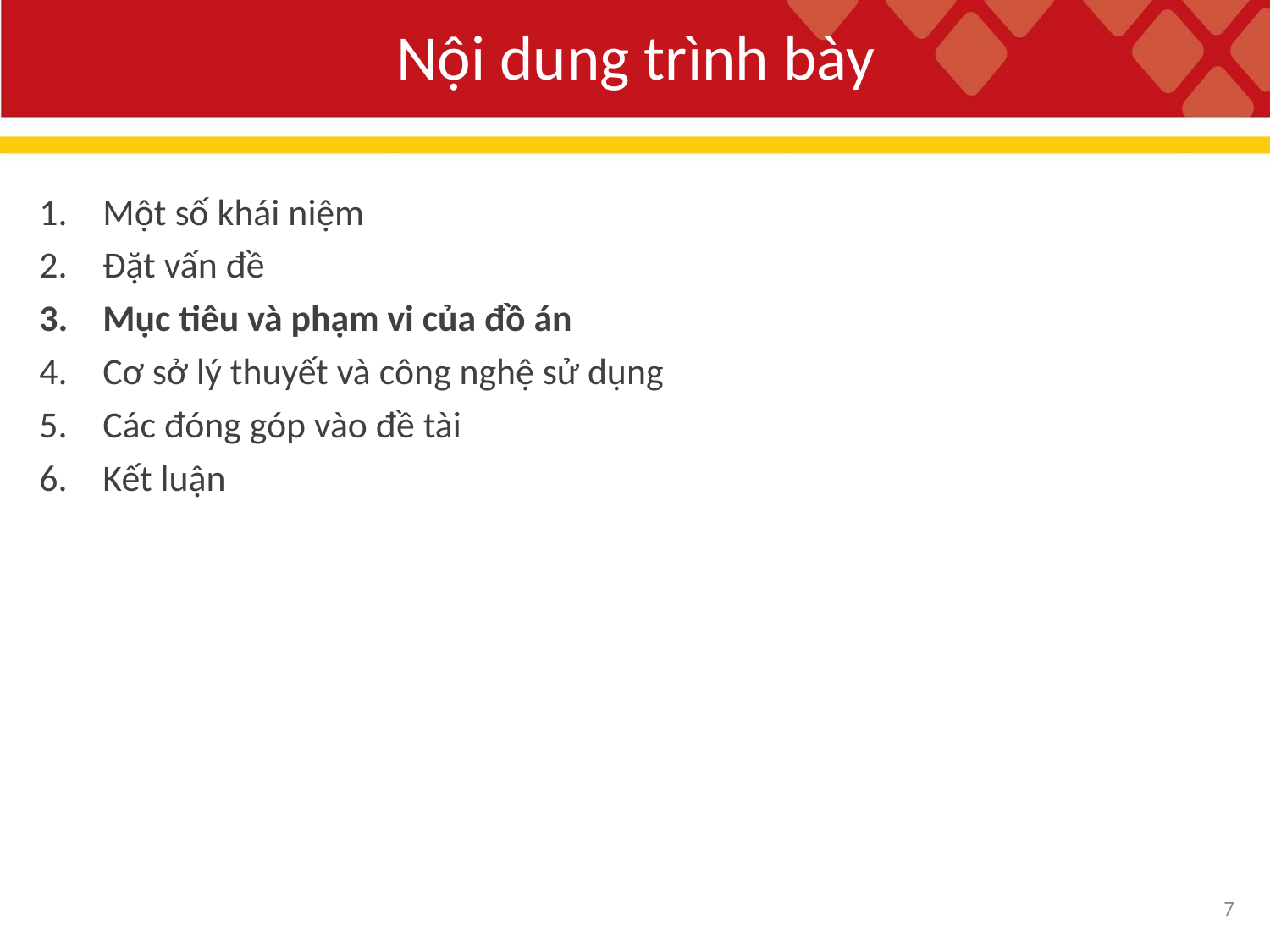

# Nội dung trình bày
Một số khái niệm
Đặt vấn đề
Mục tiêu và phạm vi của đồ án
Cơ sở lý thuyết và công nghệ sử dụng
Các đóng góp vào đề tài
Kết luận
7